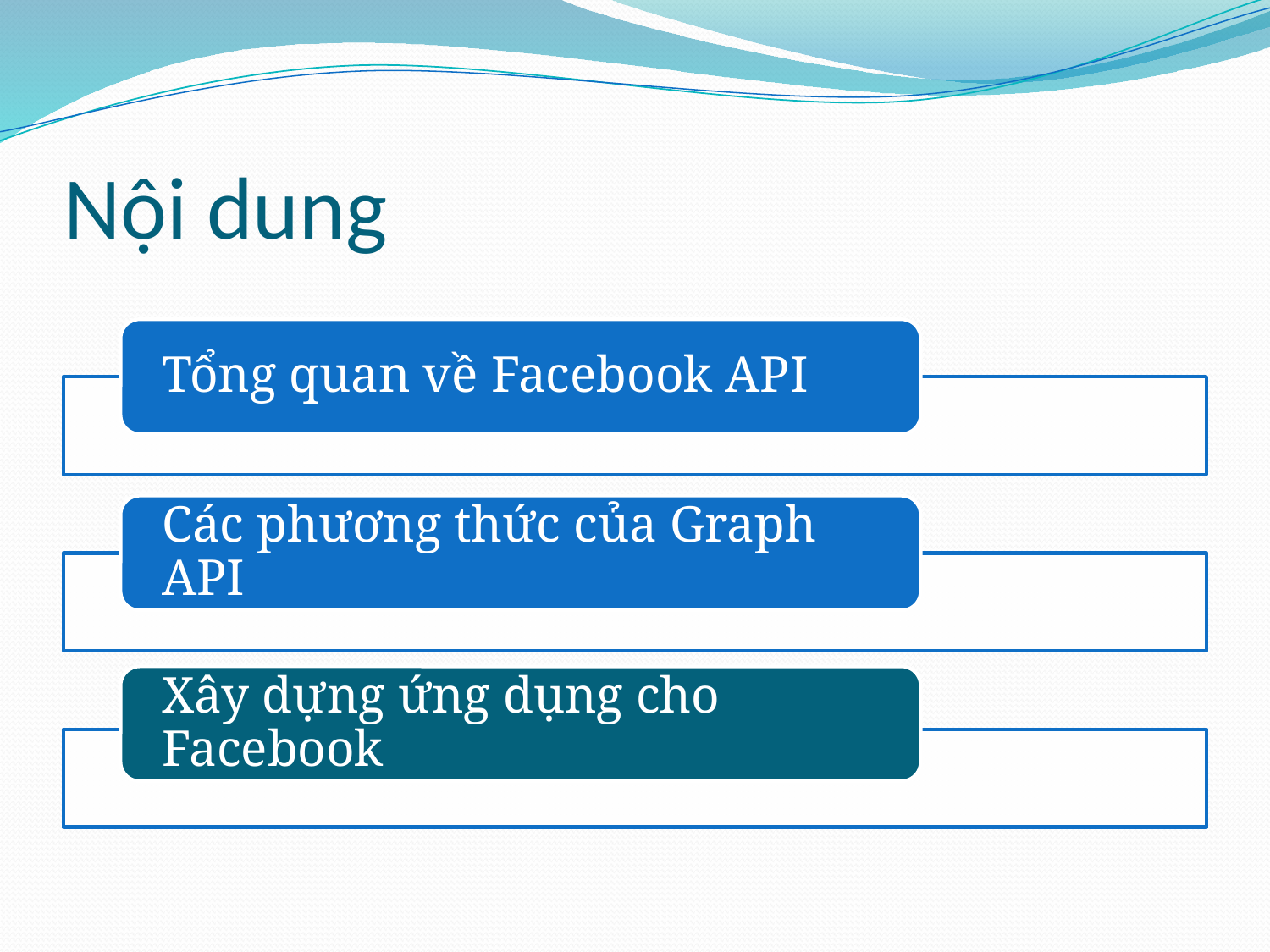

# Nội dung
Tổng quan về Facebook API
Các phương thức của Graph API
Xây dựng ứng dụng cho Facebook